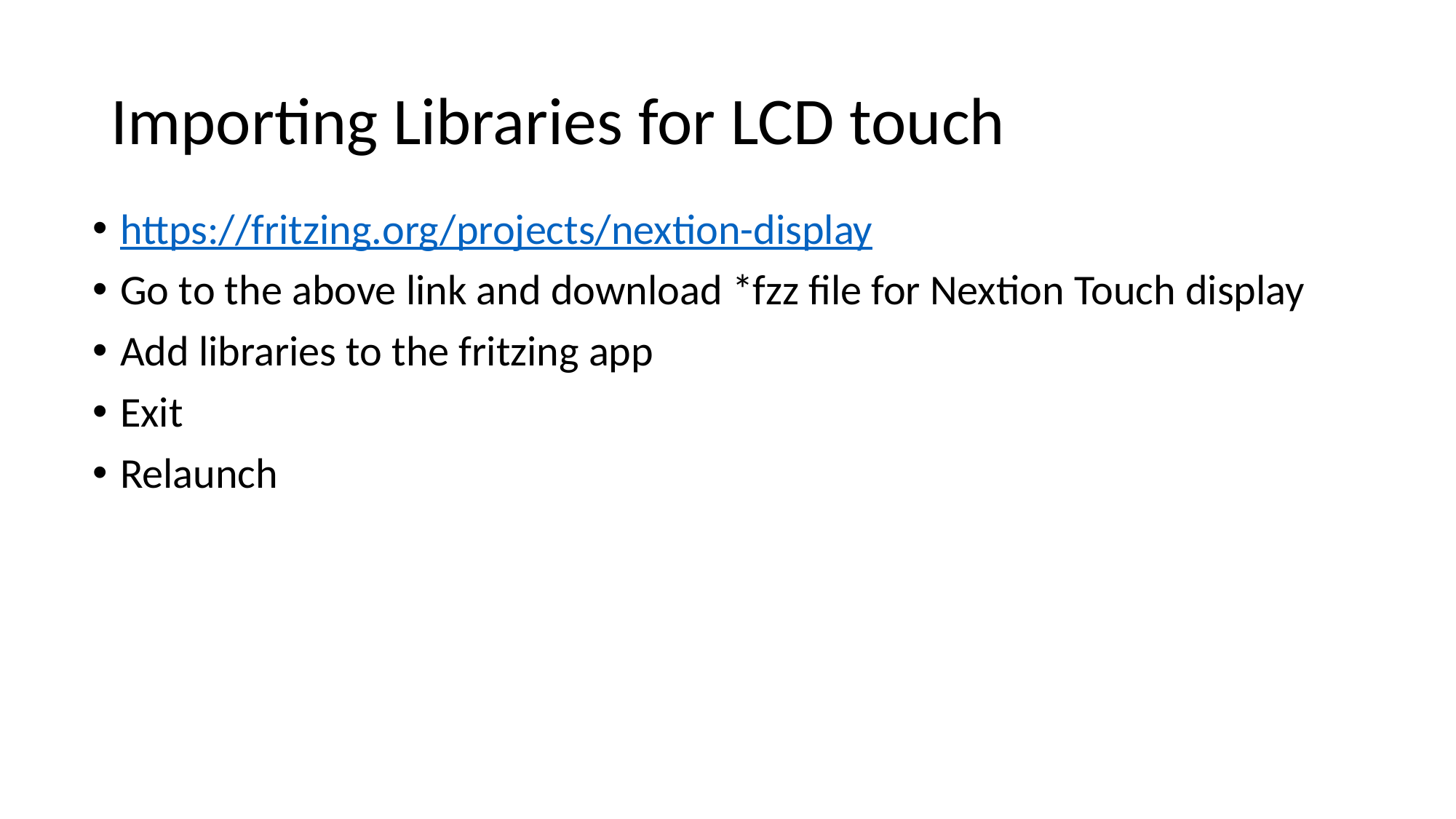

# Importing Libraries for LCD touch
https://fritzing.org/projects/nextion-display
Go to the above link and download *fzz file for Nextion Touch display
Add libraries to the fritzing app
Exit
Relaunch